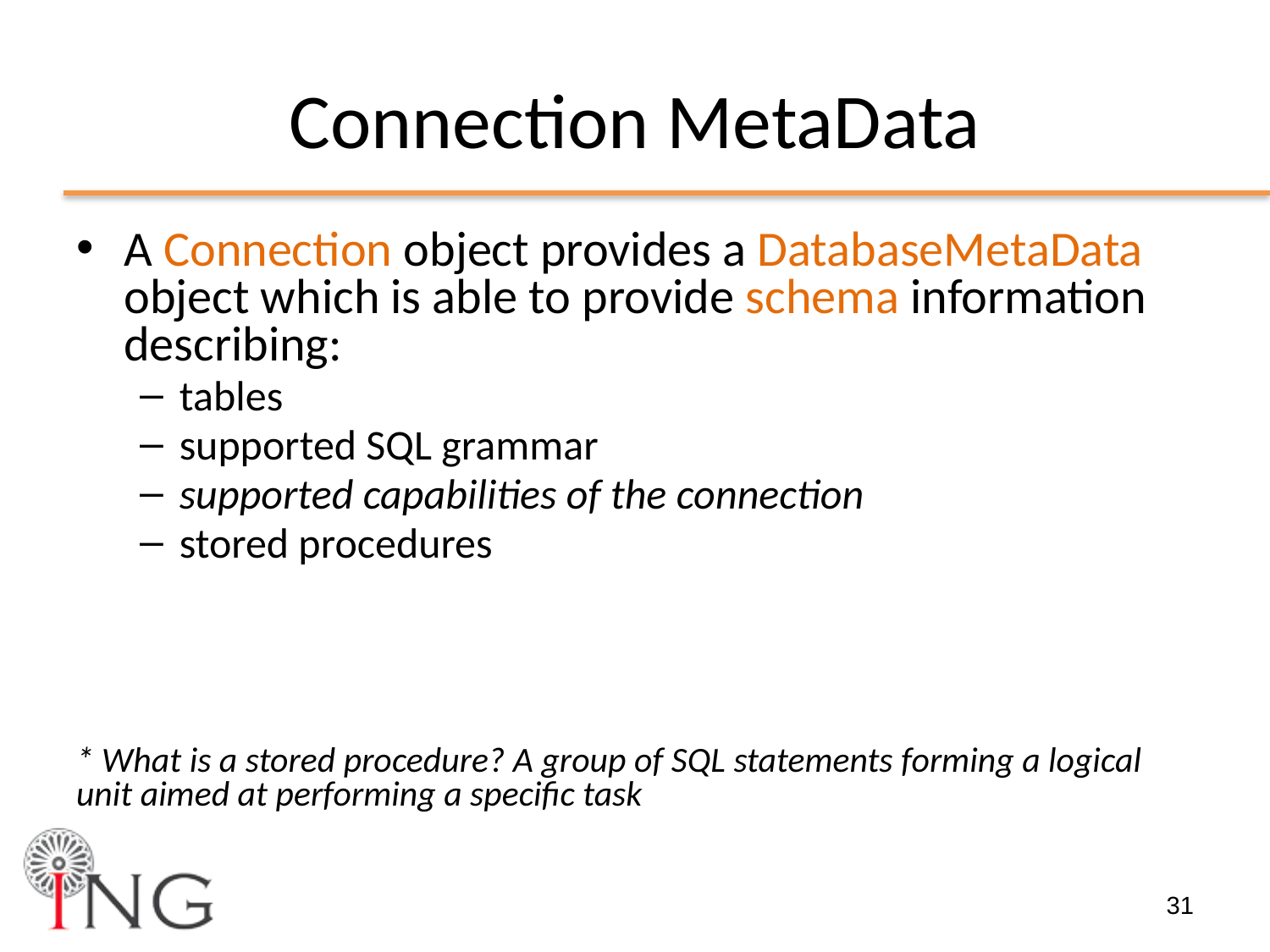

# Connection MetaData
A Connection object provides a DatabaseMetaData object which is able to provide schema information describing:
tables
supported SQL grammar
supported capabilities of the connection
stored procedures

* What is a stored procedure? A group of SQL statements forming a logical unit aimed at performing a specific task
31